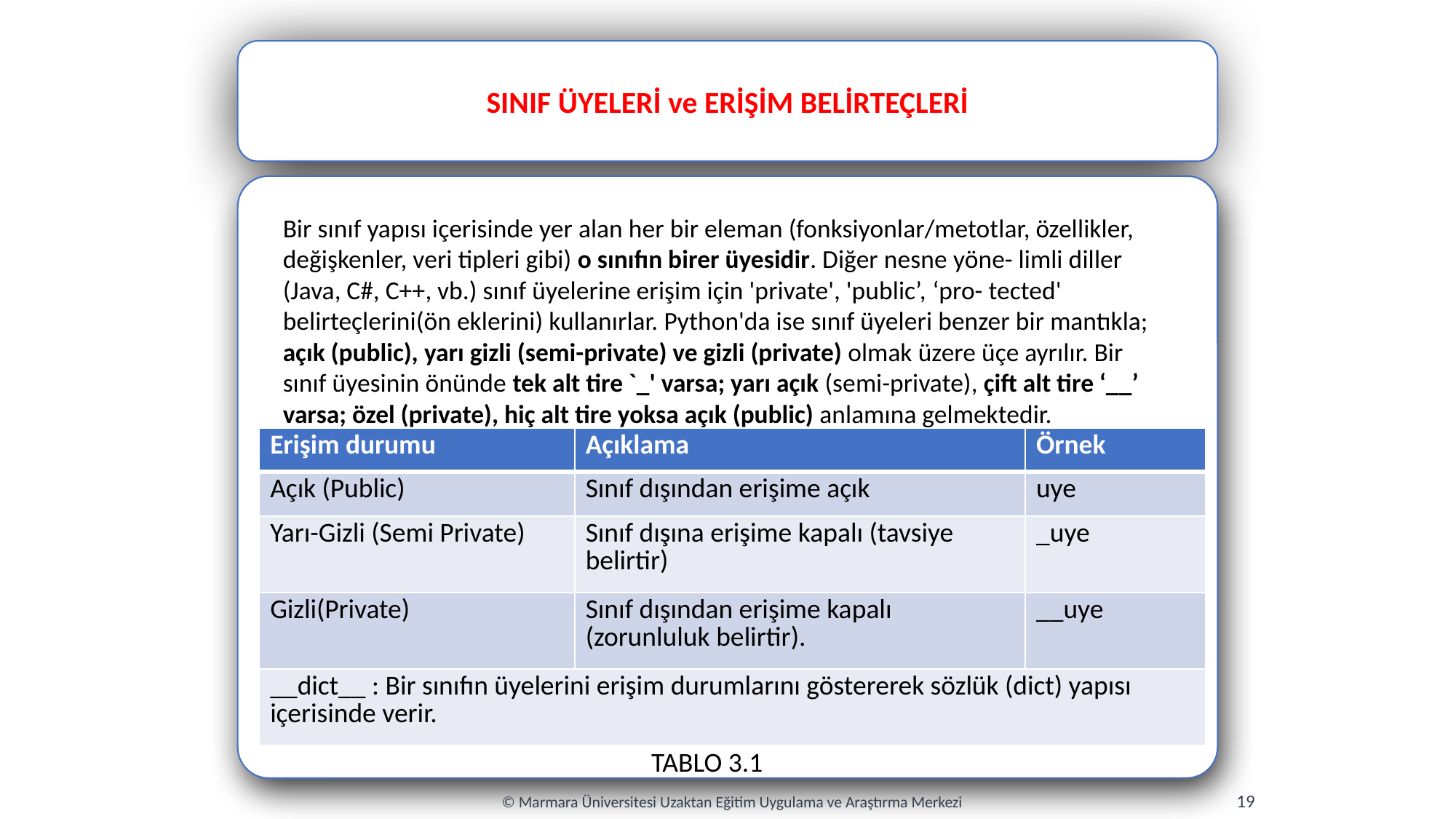

SINIF ÜYELERİ ve ERİŞİM BELİRTEÇLERİ

Bir sınıf yapısı içerisinde yer alan her bir eleman (fonksiyonlar/metotlar, özellikler, değişkenler, veri tipleri gibi) o sınıfın birer üyesidir. Diğer nesne yöne- limli diller (Java, C#, C++, vb.) sınıf üyelerine erişim için 'private', 'public’, ‘pro- tected' belirteçlerini(ön eklerini) kullanırlar. Python'da ise sınıf üyeleri benzer bir mantıkla; açık (public), yarı gizli (semi-private) ve gizli (private) olmak üzere üçe ayrılır. Bir sınıf üyesinin önünde tek alt tire `_' varsa; yarı açık (semi-private), çift alt tire ‘__’ varsa; özel (private), hiç alt tire yoksa açık (public) anlamına gelmektedir.
| Erişim durumu | Açıklama | Örnek |
| --- | --- | --- |
| Açık (Public) | Sınıf dışından erişime açık | uye |
| Yarı-Gizli (Semi Private) | Sınıf dışına erişime kapalı (tavsiye belirtir) | \_uye |
| Gizli(Private) | Sınıf dışından erişime kapalı (zorunluluk belirtir). | \_\_uye |
| \_\_dict\_\_ : Bir sınıfın üyelerini erişim durumlarını göstererek sözlük (dict) yapısı içerisinde verir. |  |  |
TABLO 3.1
19
© Marmara Üniversitesi Uzaktan Eğitim Uygulama ve Araştırma Merkezi